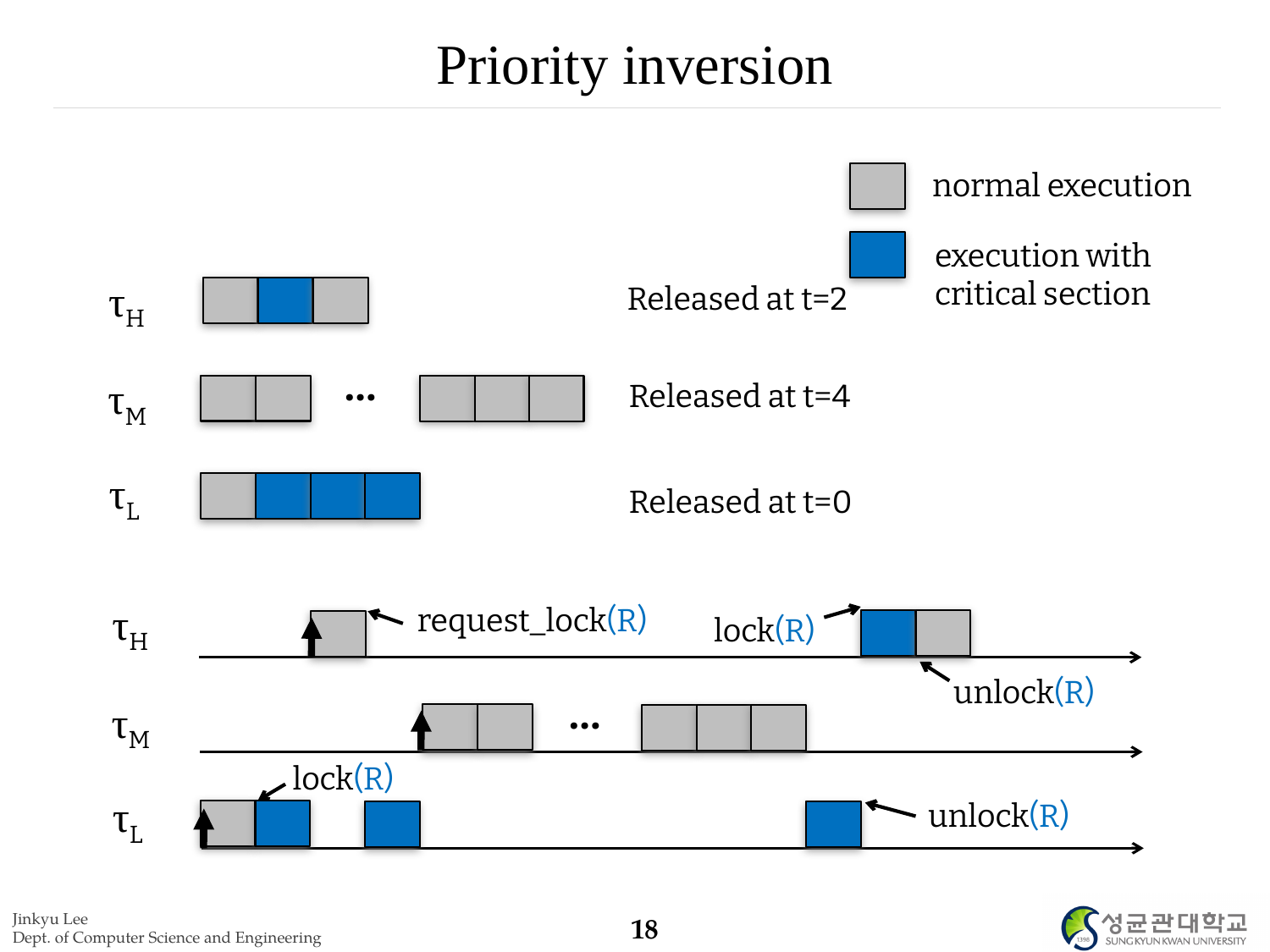

# Priority inversion
normal execution

execution with critical section

τH
Released at t=2

…
τM
Released at t=4

τL

Released at t=0
τH
request_lock(R)
lock(R)

unlock(R)
…
τM

lock(R)
τL
unlock(R)